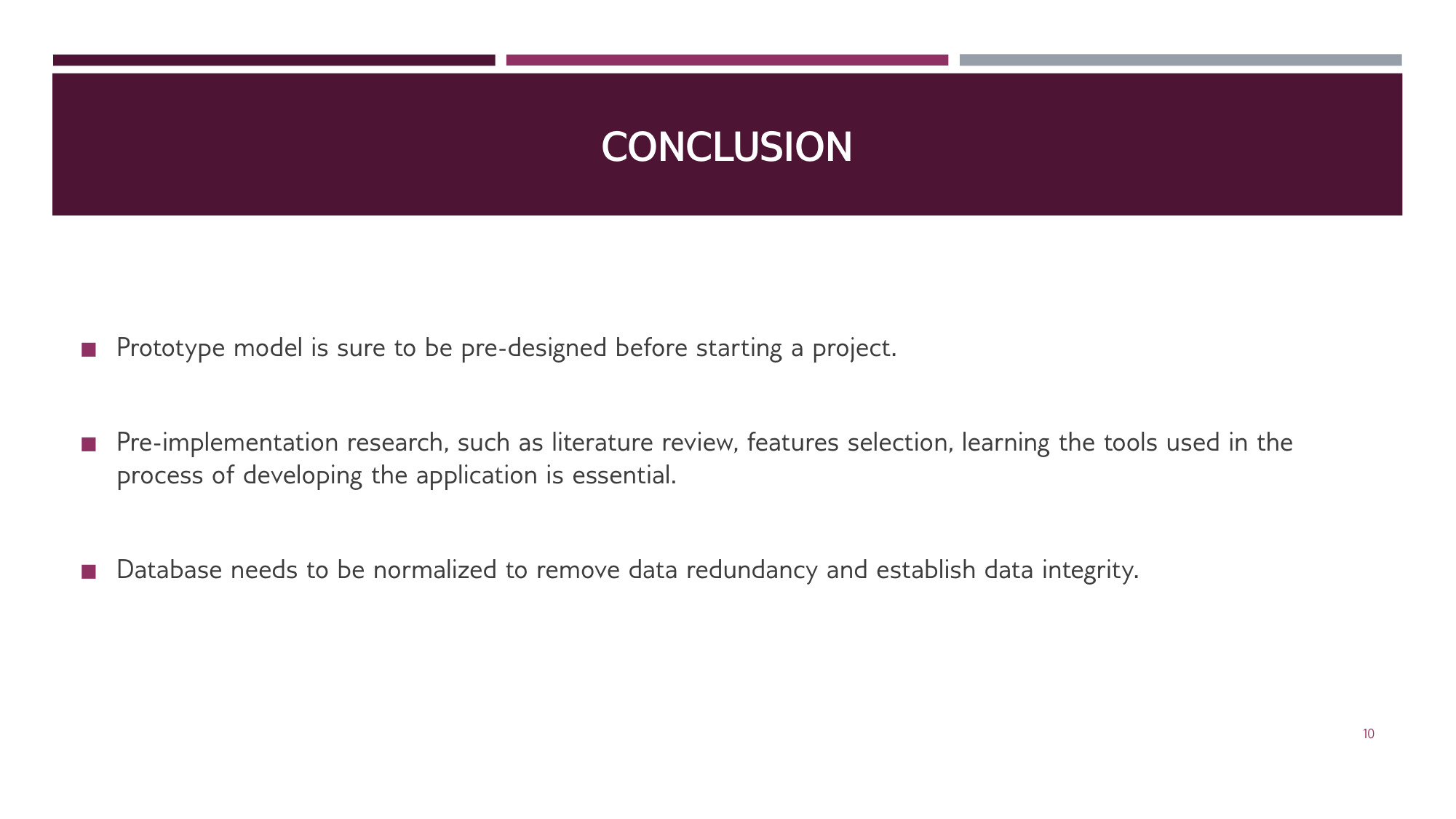

# CONCLUSION
Prototype model is sure to be pre-designed before starting a project.

Pre-implementation research, such as literature review, features selection, learning the tools used in the process of developing the application is essential.

Database needs to be normalized to remove data redundancy and establish data integrity.

10